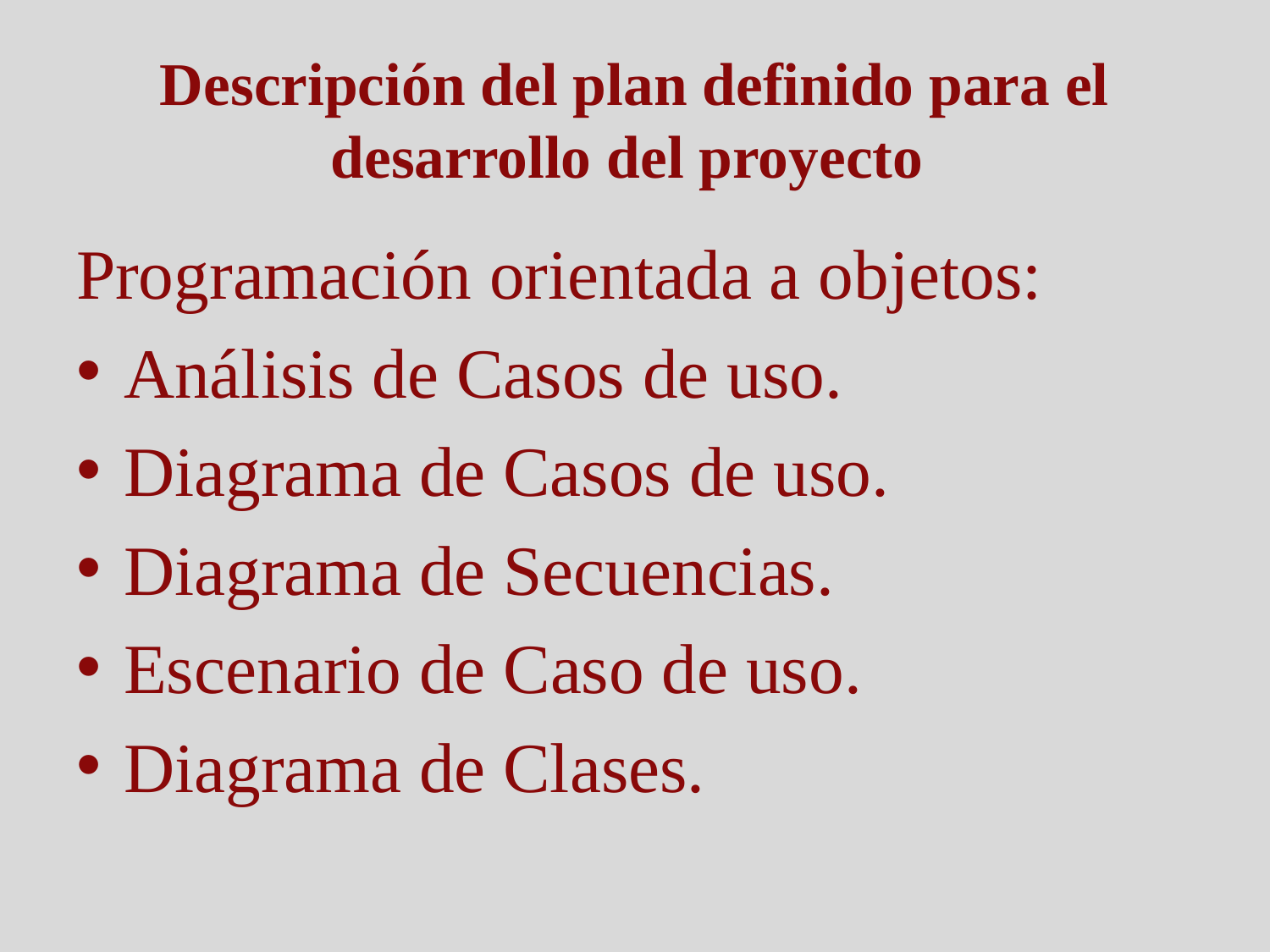

# Descripción del plan definido para el desarrollo del proyecto
Programación orientada a objetos:
Análisis de Casos de uso.
Diagrama de Casos de uso.
Diagrama de Secuencias.
Escenario de Caso de uso.
Diagrama de Clases.